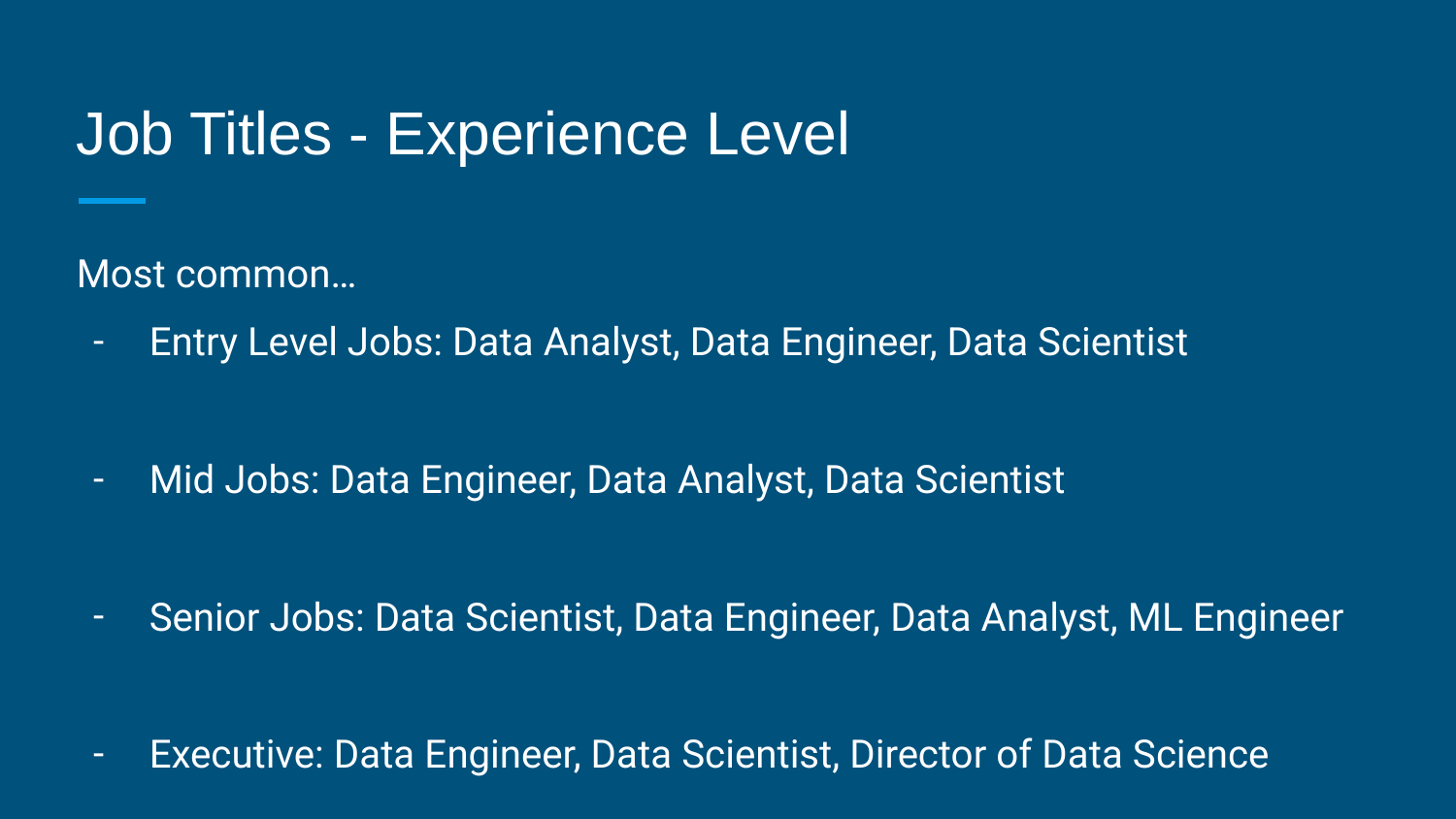

# Job Titles - Experience Level
Most common…
Entry Level Jobs: Data Analyst, Data Engineer, Data Scientist

Mid Jobs: Data Engineer, Data Analyst, Data Scientist

Senior Jobs: Data Scientist, Data Engineer, Data Analyst, ML Engineer

Executive: Data Engineer, Data Scientist, Director of Data Science